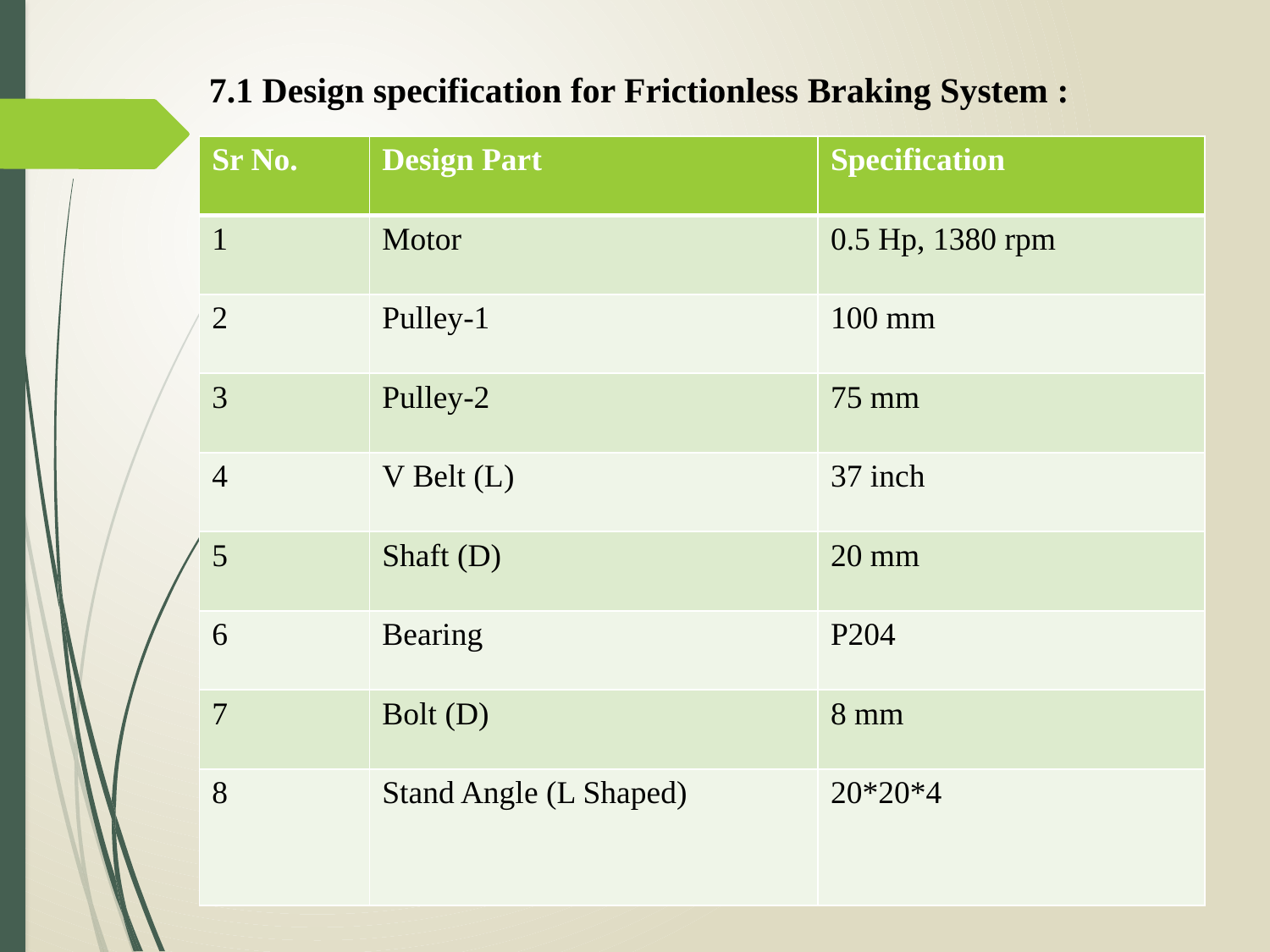

7.1 Design specification for Frictionless Braking System :

| Sr No. | Design Part | Specification |
| --- | --- | --- |
| 1 | Motor | 0.5 Hp, 1380 rpm |
| 2 | Pulley-1 | 100 mm |
| 3 | Pulley-2 | 75 mm |
| 4 | V Belt (L) | 37 inch |
| 5 | Shaft (D) | 20 mm |
| 6 | Bearing | P204 |
| 7 | Bolt (D) | 8 mm |
| 8 | Stand Angle (L Shaped) | 20\*20\*4 |